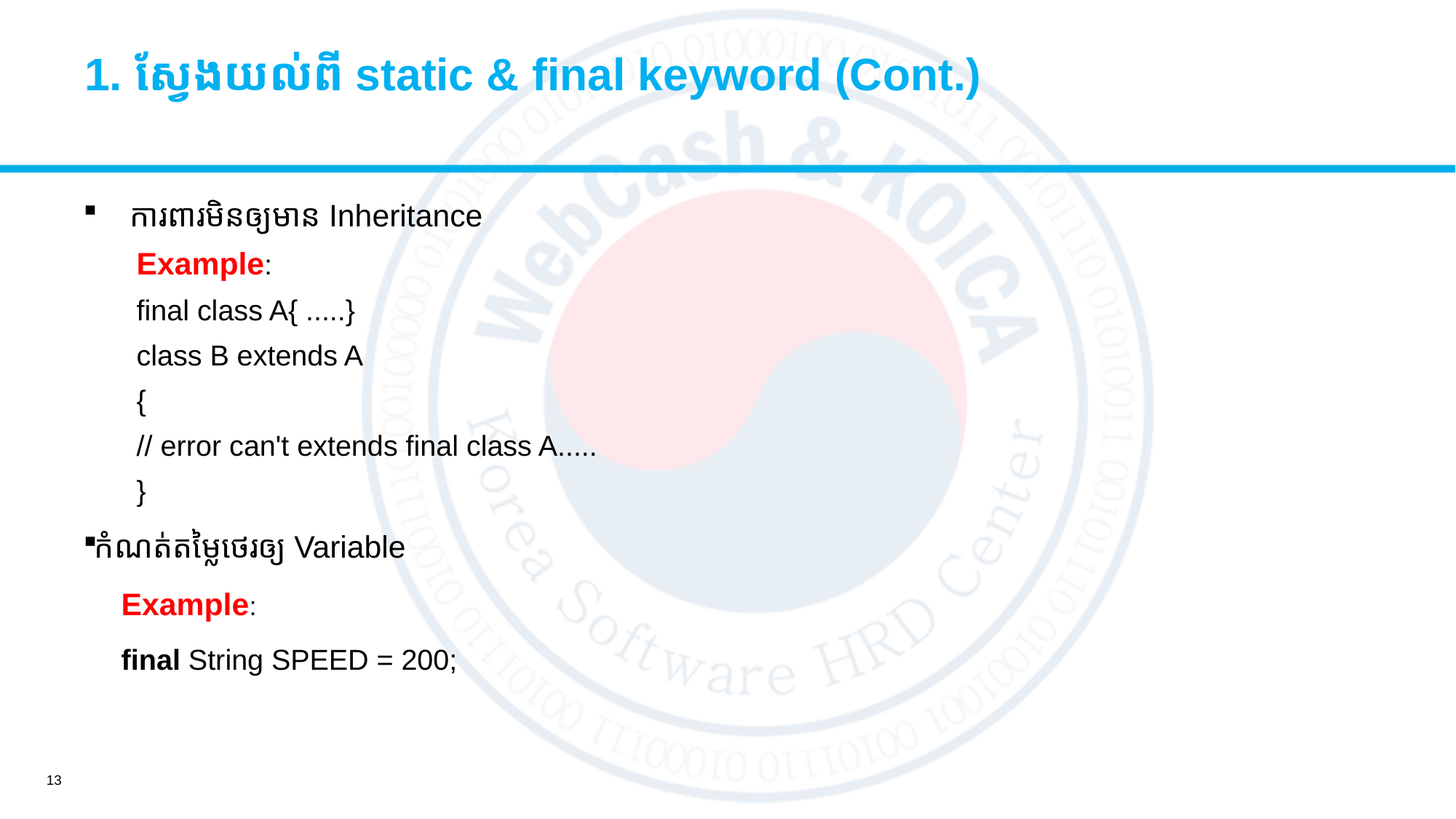

# 1. ស្វែងយល់ពី​ static & final keyword (Cont.)
   ការពារមិនឲ្យមាន​ Inheritance
Example:
	final class A{ .....}
	class B extends A
	{
		// error can't extends final class A.....
	}
កំណត់តម្លៃថេរឲ្យ Variable
Example:
	final String SPEED = 200;

13